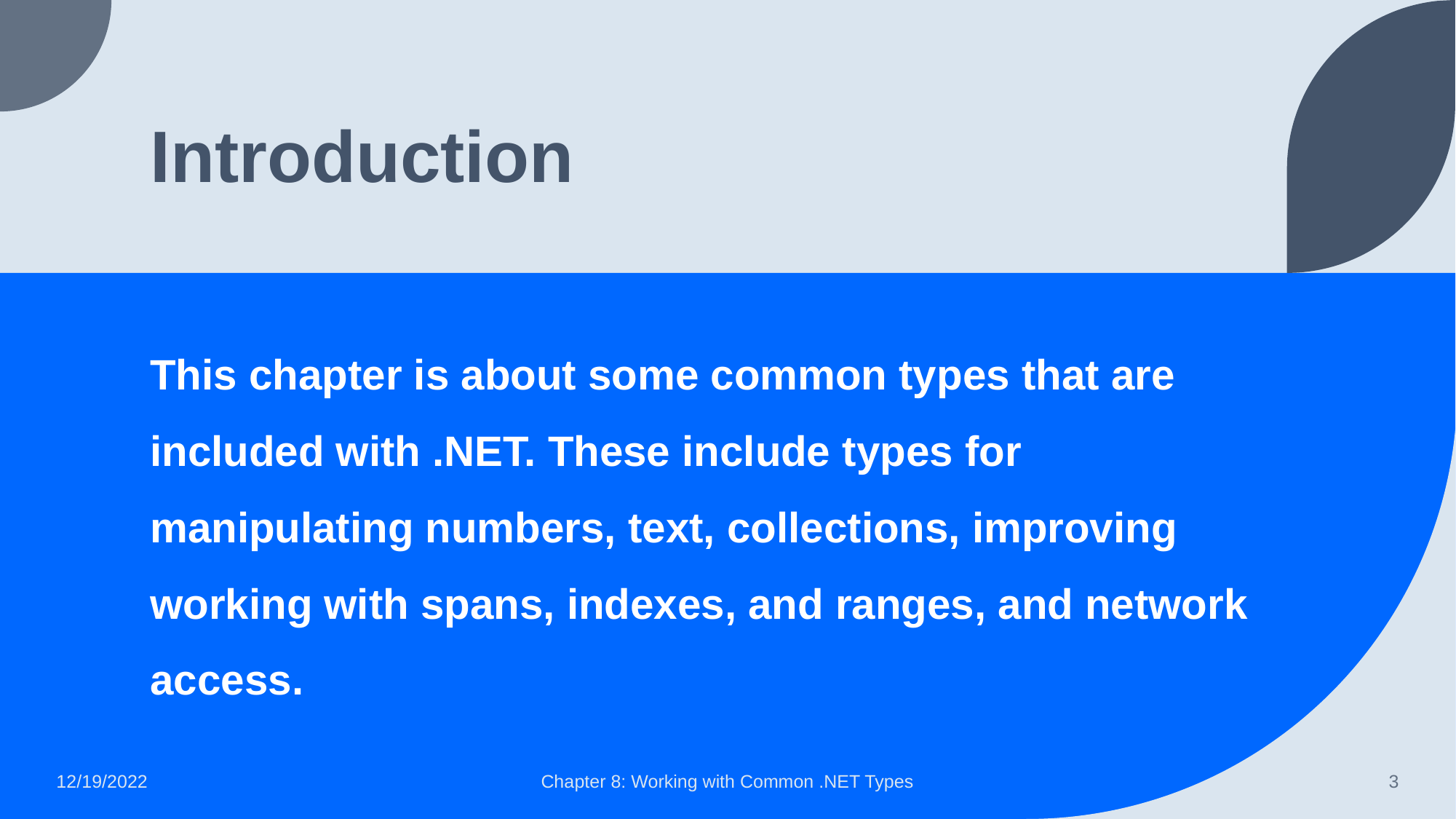

# Introduction
This chapter is about some common types that are included with .NET. These include types for manipulating numbers, text, collections, improving working with spans, indexes, and ranges, and network access.
12/19/2022
Chapter 8: Working with Common .NET Types
3